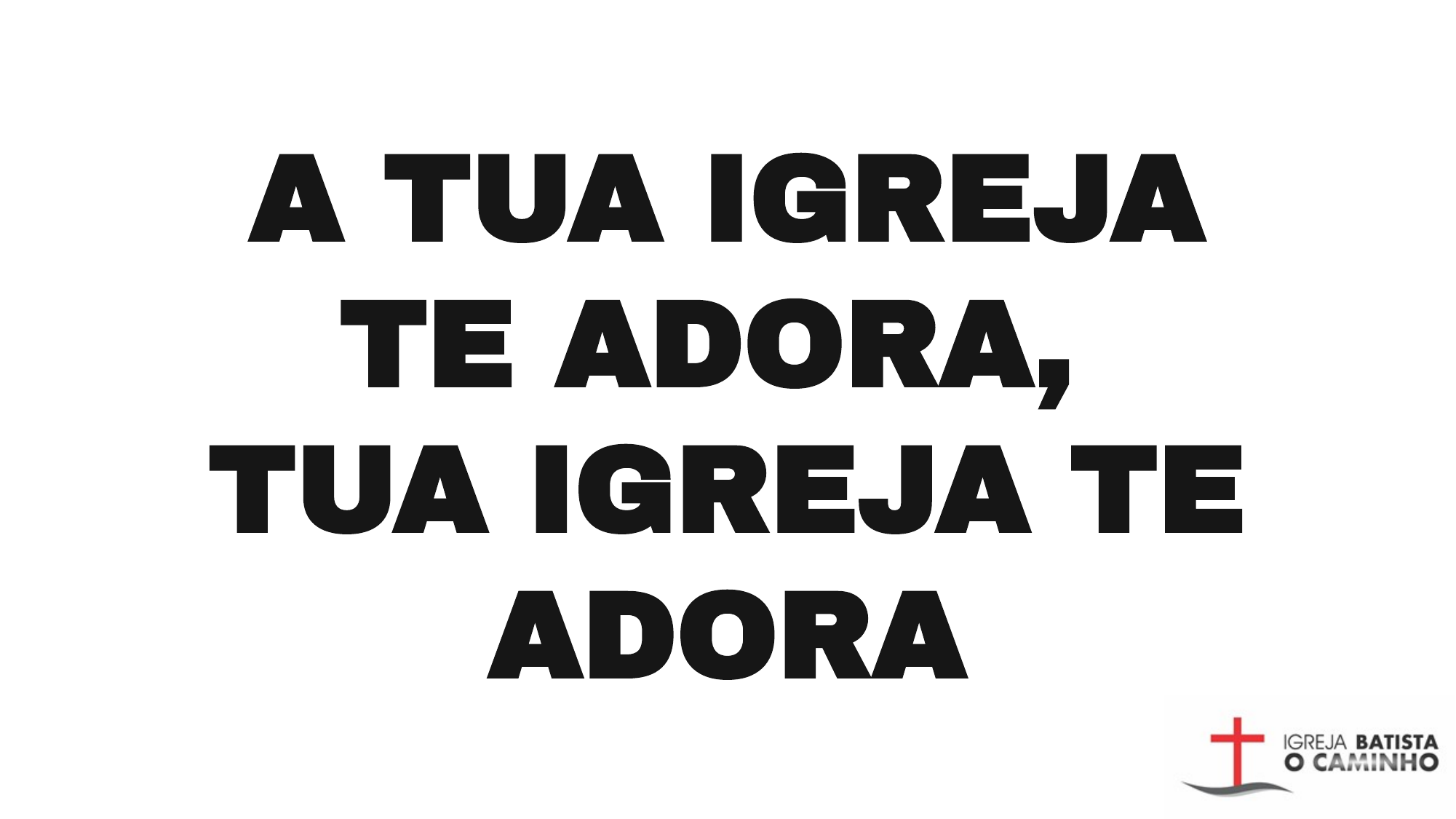

# A TUA IGREJA TE ADORA, TUA IGREJA TE ADORA